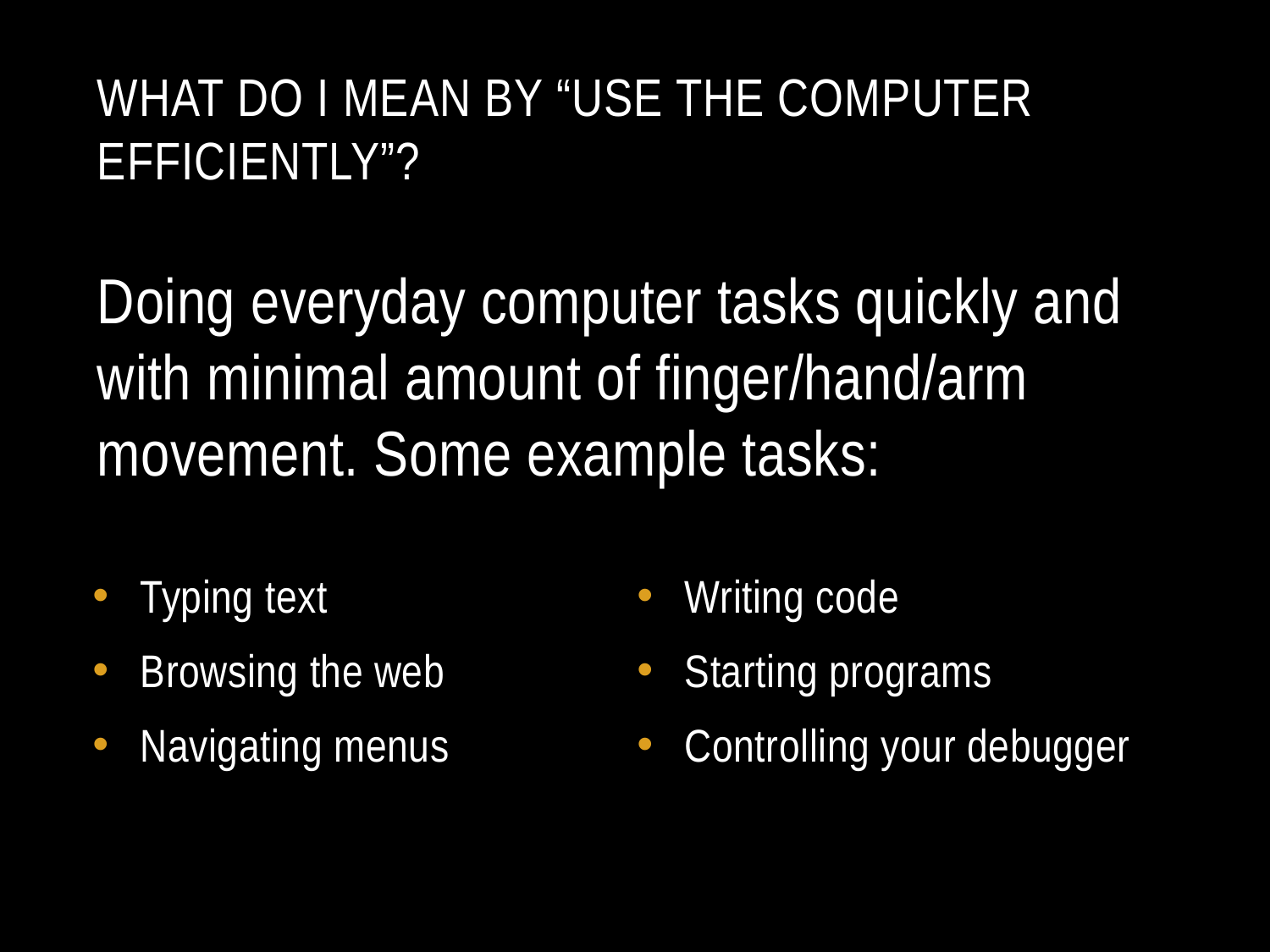

# What do I mean by “Use the computer efficiently”?
Doing everyday computer tasks quickly and with minimal amount of finger/hand/arm movement. Some example tasks:

Typing text
Browsing the web
Navigating menus

Writing code
Starting programs
Controlling your debugger